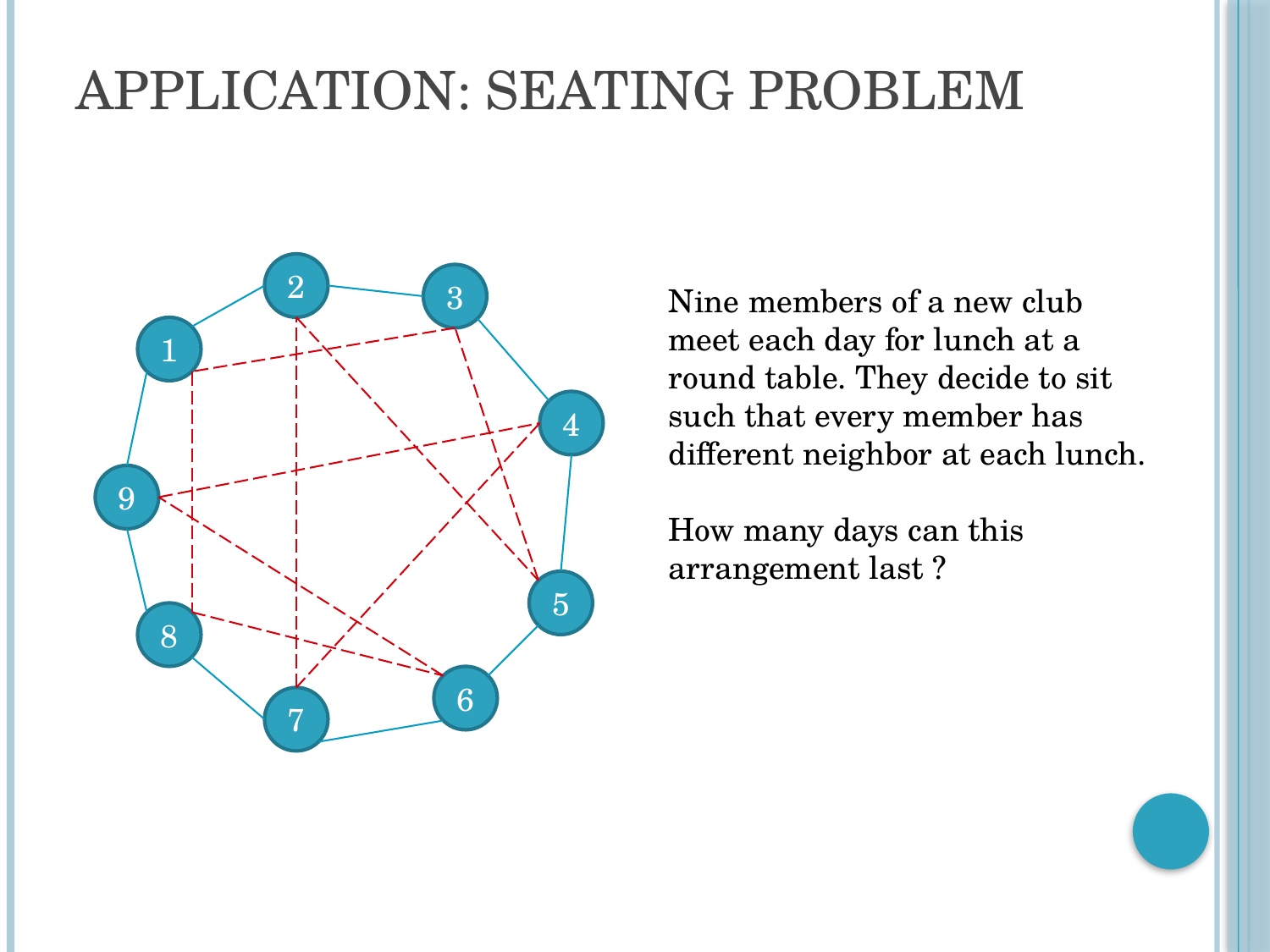

# Application: Seating Problem
2
3
Nine members of a new club
meet each day for lunch at a round table. They decide to sit such that every member has different neighbor at each lunch.
How many days can this arrangement last ?
1
4
9
5
8
6
7